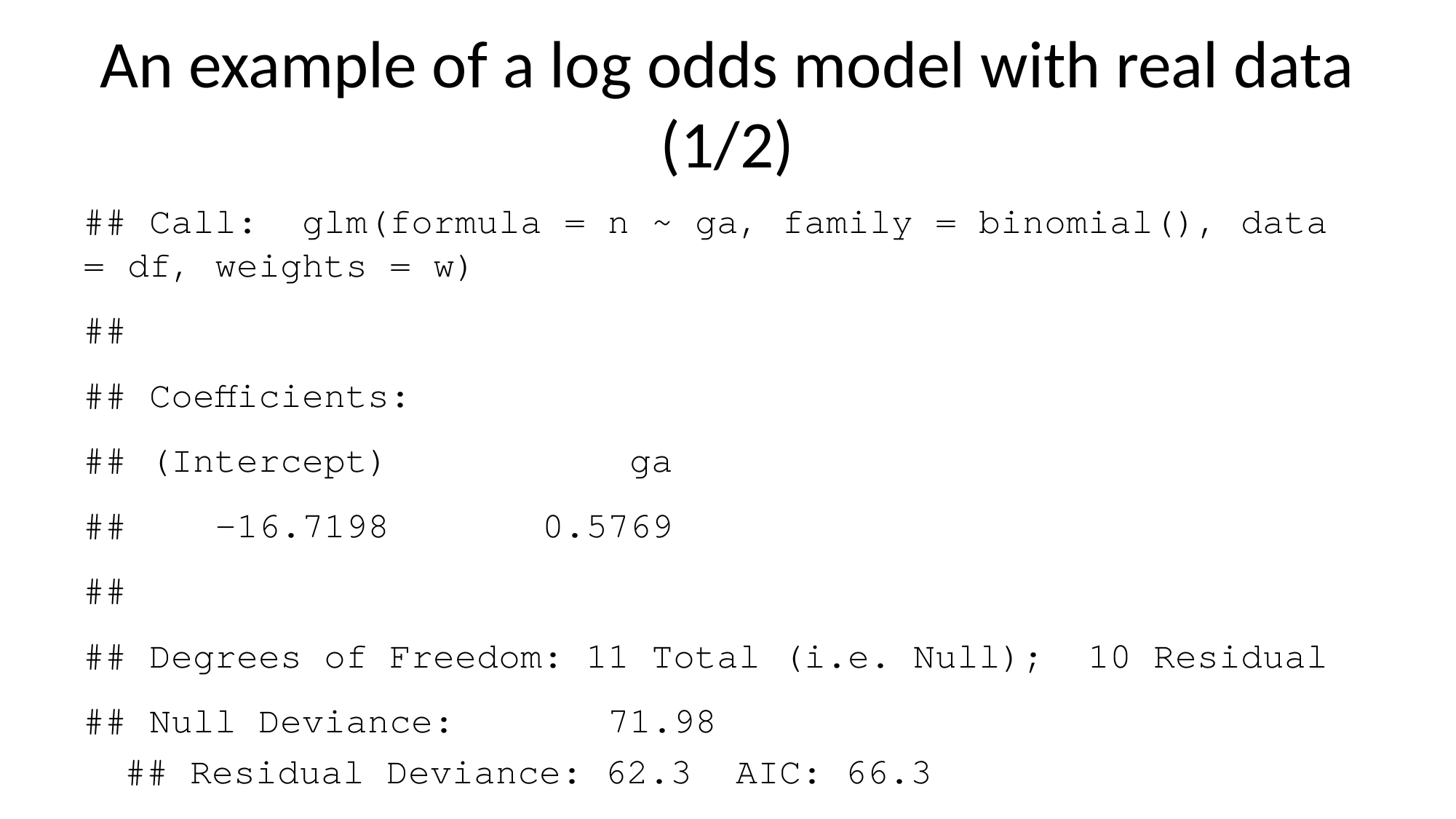

# An example of a log odds model with real data (1/2)
## Call:  glm(formula = n ~ ga, family = binomial(), data = df, weights = w)
##
## Coefficients:
## (Intercept)           ga
##    -16.7198       0.5769
##
## Degrees of Freedom: 11 Total (i.e. Null);  10 Residual
## Null Deviance:       71.98
## Residual Deviance: 62.3  AIC: 66.3